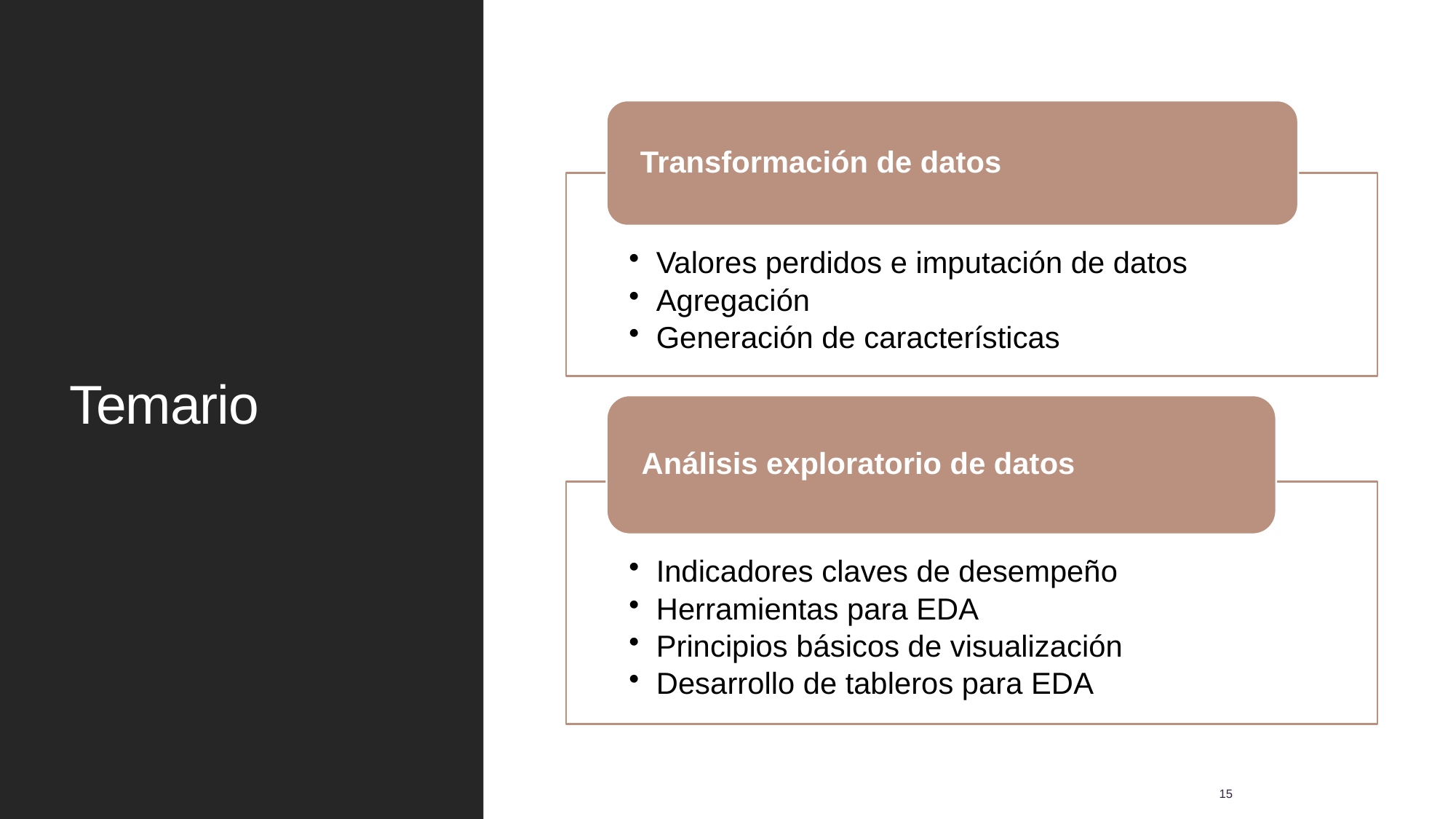

# Temario
Valores perdidos e imputación de datos
Agregación
Generación de características
Transformación de datos
Indicadores claves de desempeño
Herramientas para EDA
Principios básicos de visualización
Desarrollo de tableros para EDA
Análisis exploratorio de datos
15